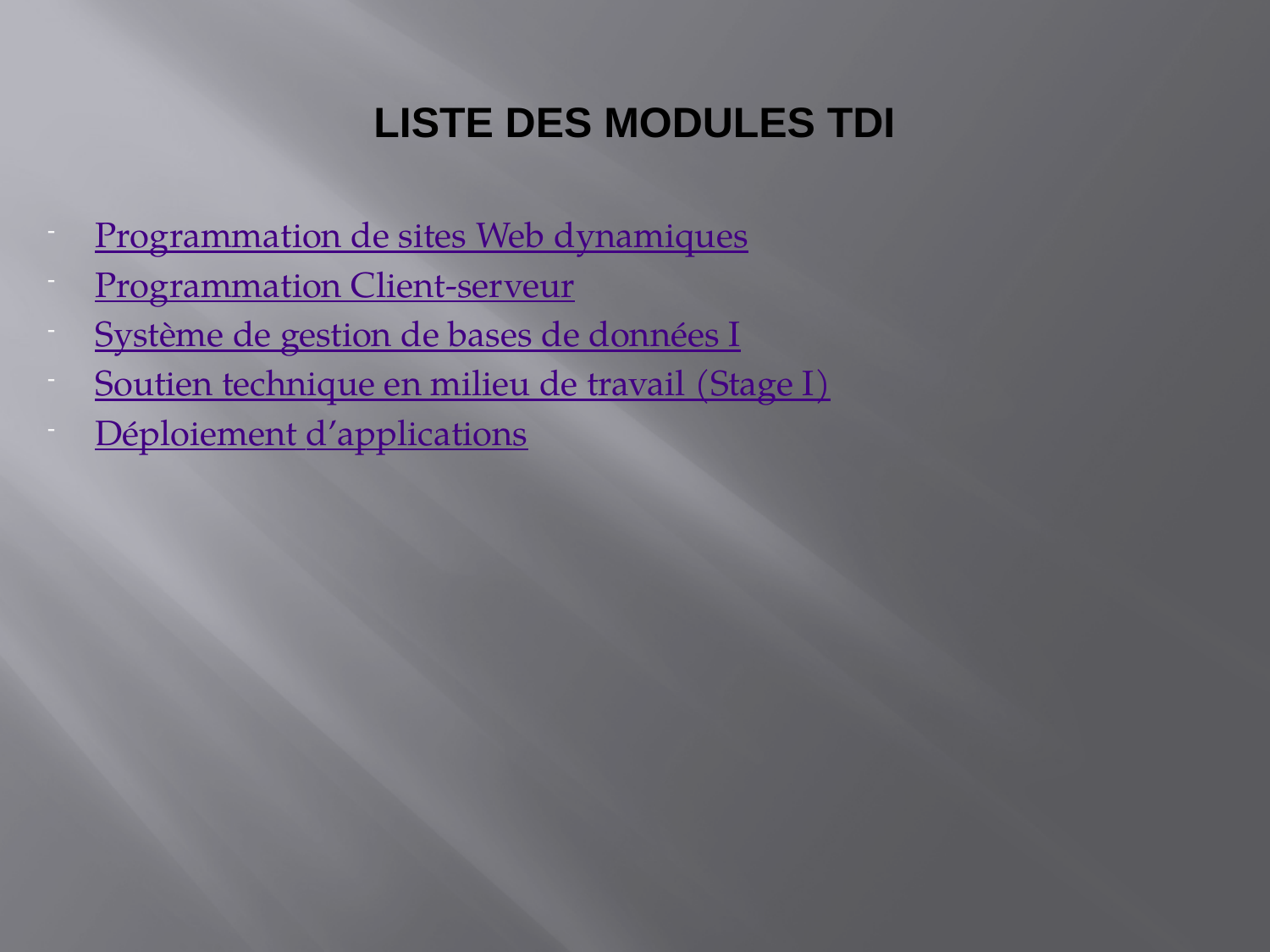

# Liste des modules TDI
Programmation de sites Web dynamiques
Programmation Client-serveur
Système de gestion de bases de données I
Soutien technique en milieu de travail (Stage I)
Déploiement d’applications